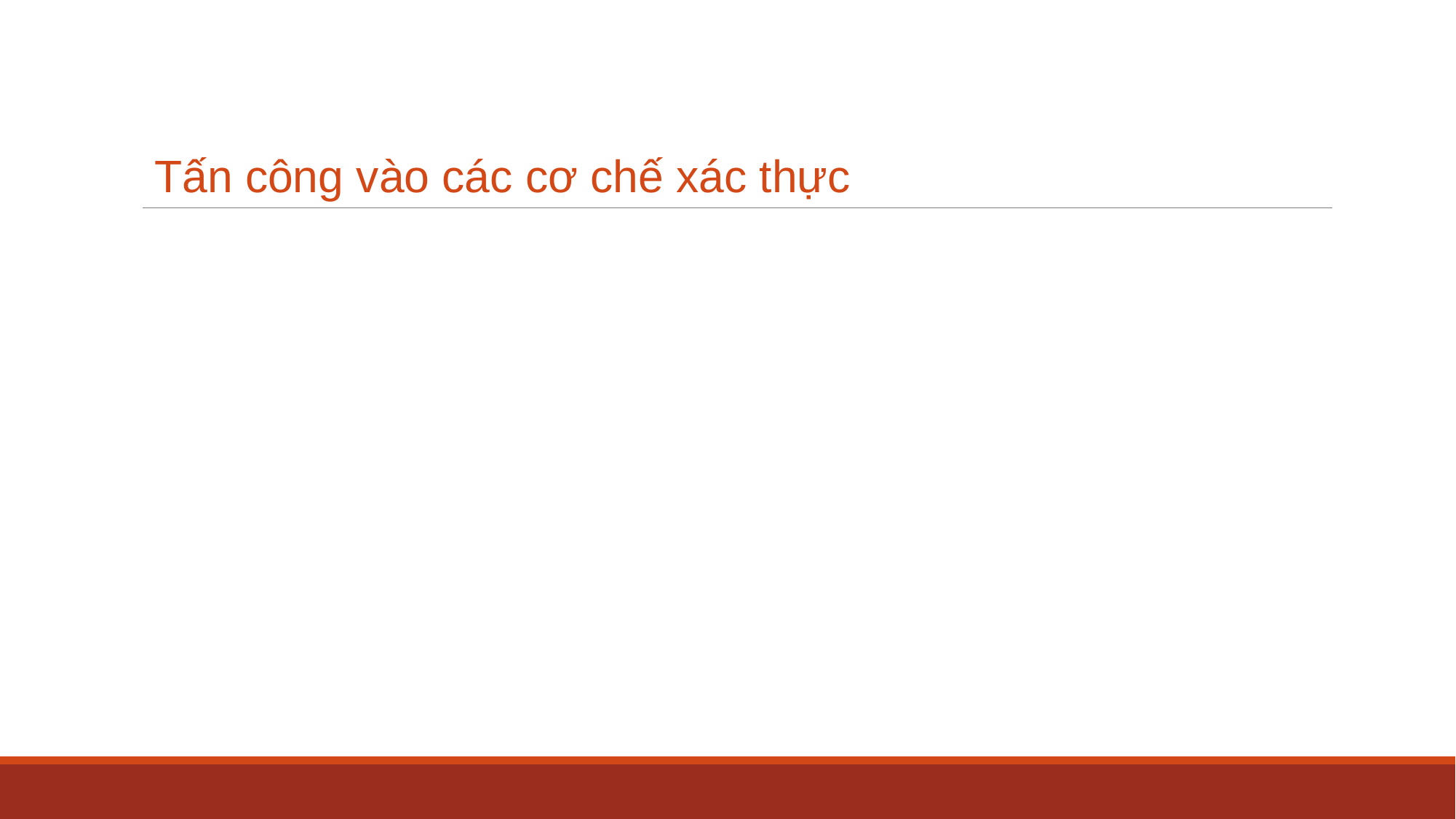

# Tấn công vào các cơ chế xác thực